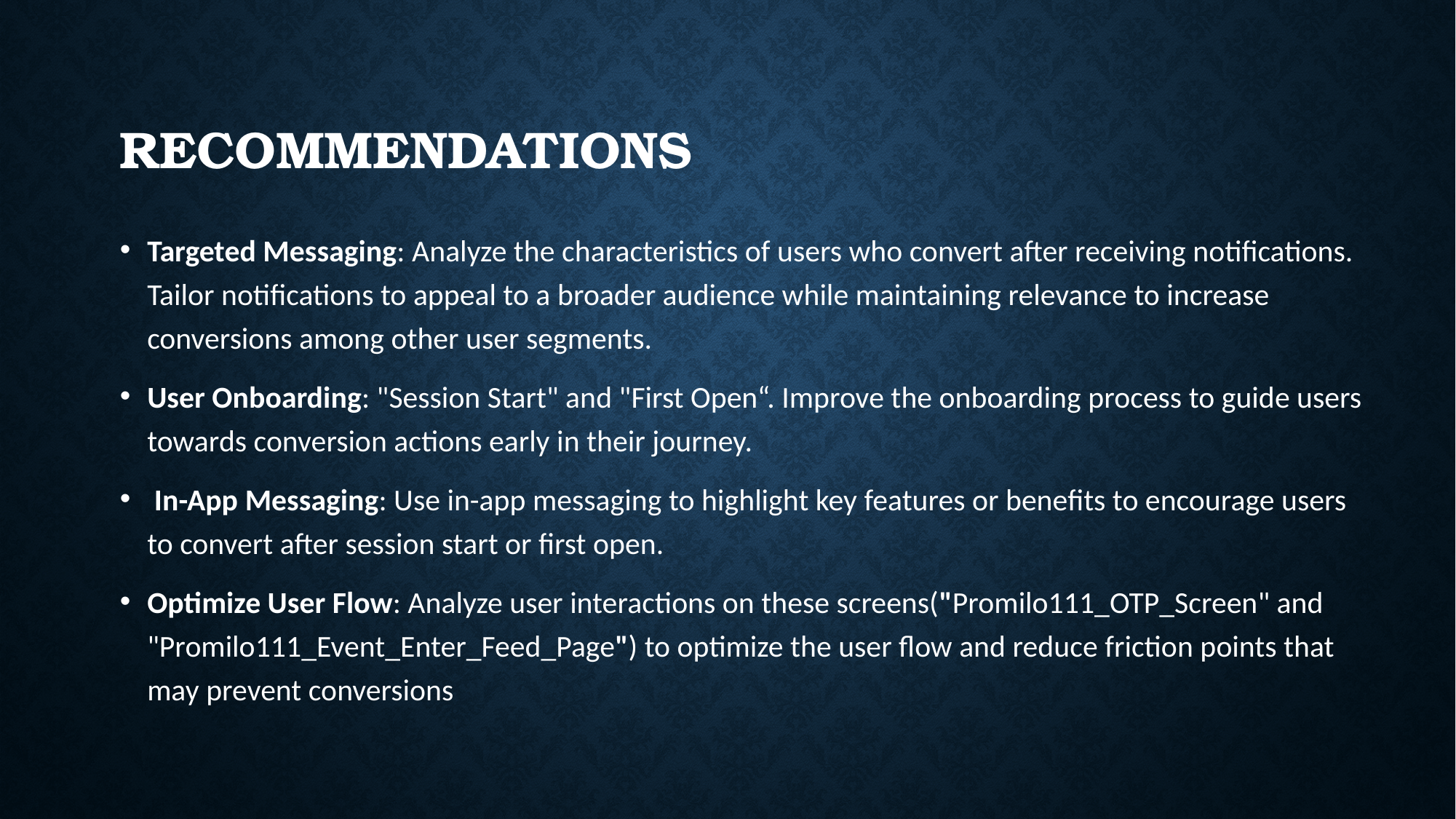

# Recommendations
Targeted Messaging: Analyze the characteristics of users who convert after receiving notifications. Tailor notifications to appeal to a broader audience while maintaining relevance to increase conversions among other user segments.
User Onboarding: "Session Start" and "First Open“. Improve the onboarding process to guide users towards conversion actions early in their journey.
 In-App Messaging: Use in-app messaging to highlight key features or benefits to encourage users to convert after session start or first open.
Optimize User Flow: Analyze user interactions on these screens("Promilo111_OTP_Screen" and "Promilo111_Event_Enter_Feed_Page") to optimize the user flow and reduce friction points that may prevent conversions